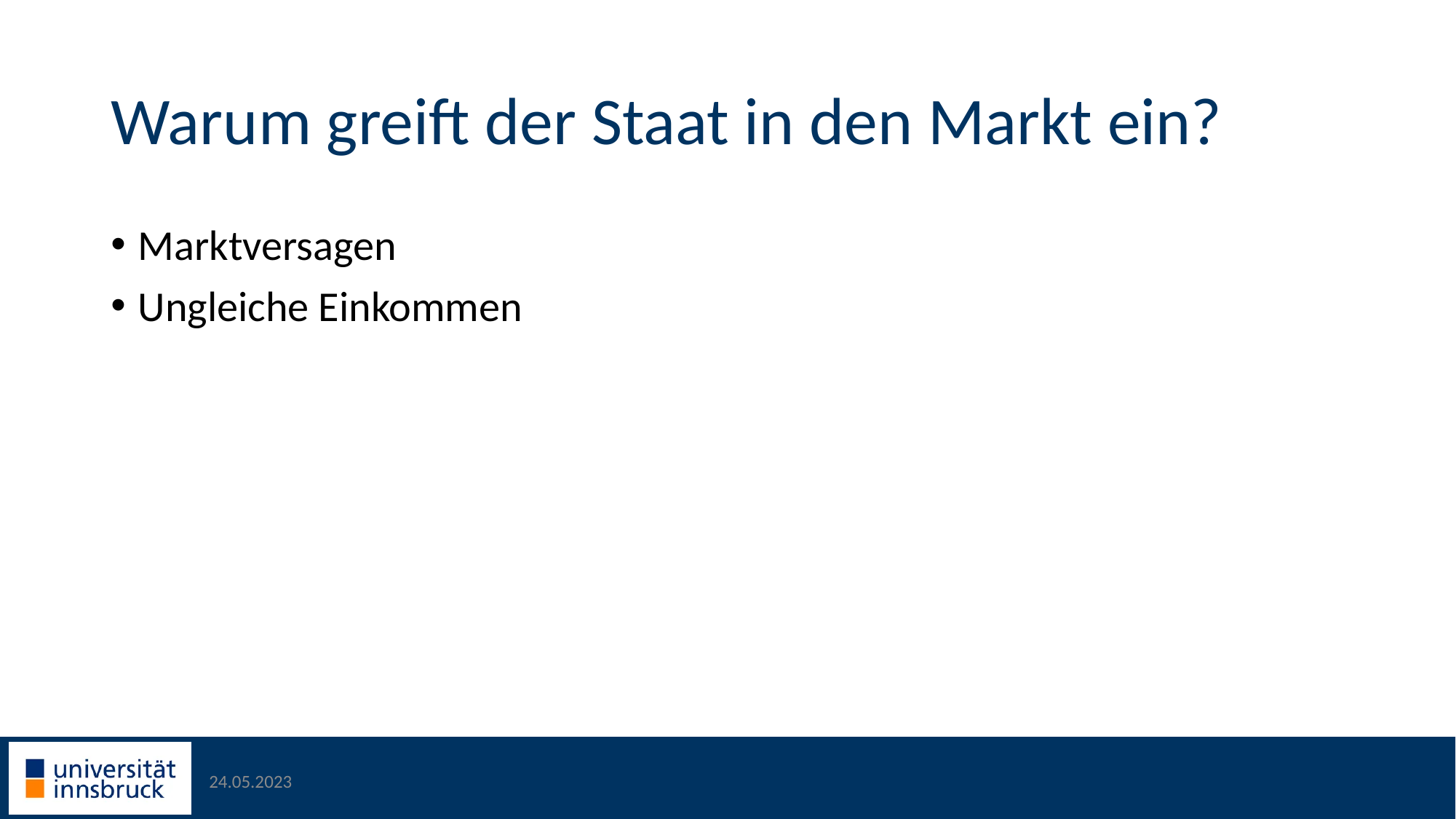

# Warum greift der Staat in den Markt ein?
Marktversagen
Ungleiche Einkommen
24.05.2023